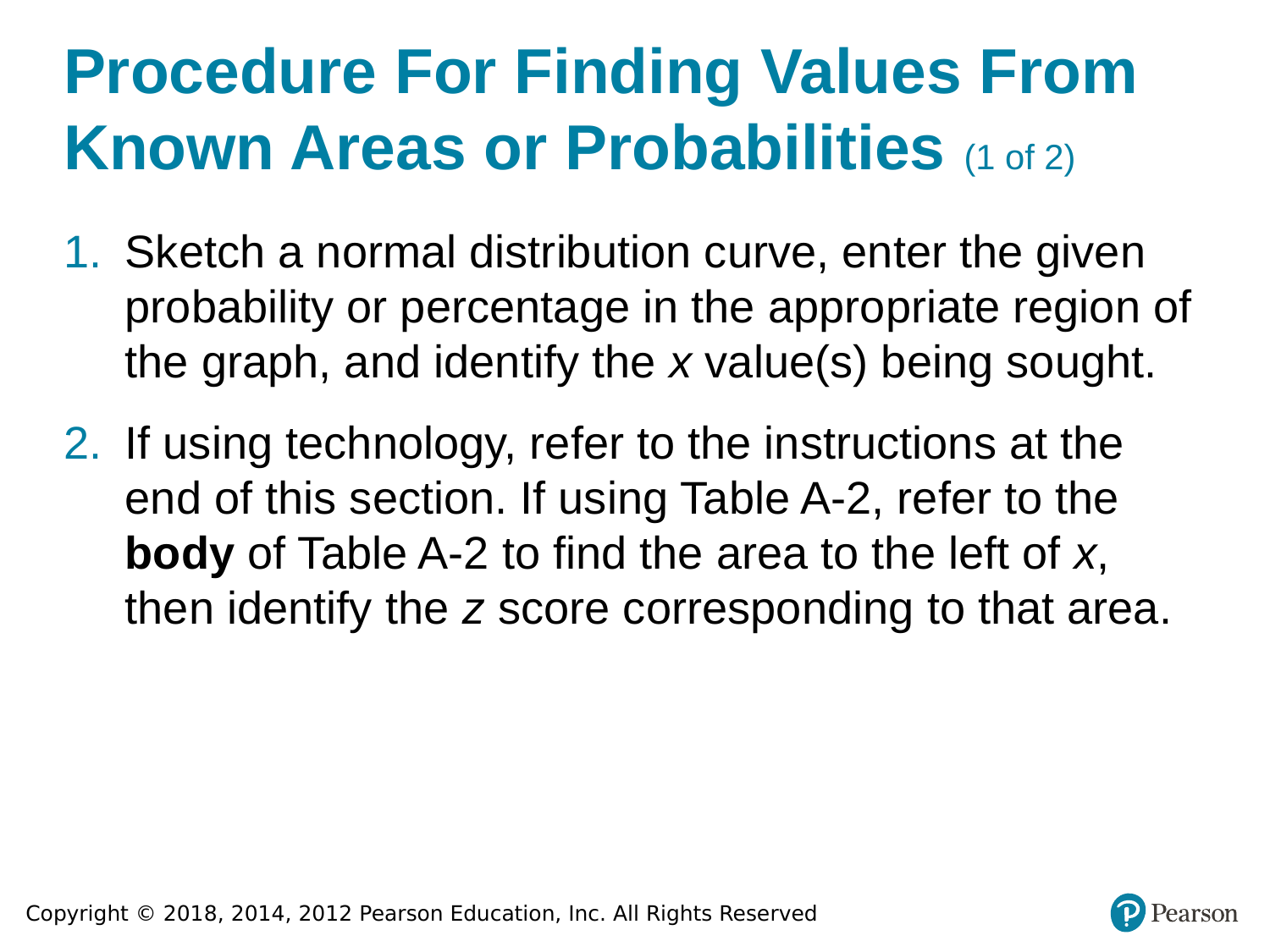

# Procedure For Finding Values From Known Areas or Probabilities (1 of 2)
Sketch a normal distribution curve, enter the given probability or percentage in the appropriate region of the graph, and identify the x value(s) being sought.
If using technology, refer to the instructions at the end of this section. If using Table A-2, refer to the body of Table A-2 to find the area to the left of x, then identify the z score corresponding to that area.